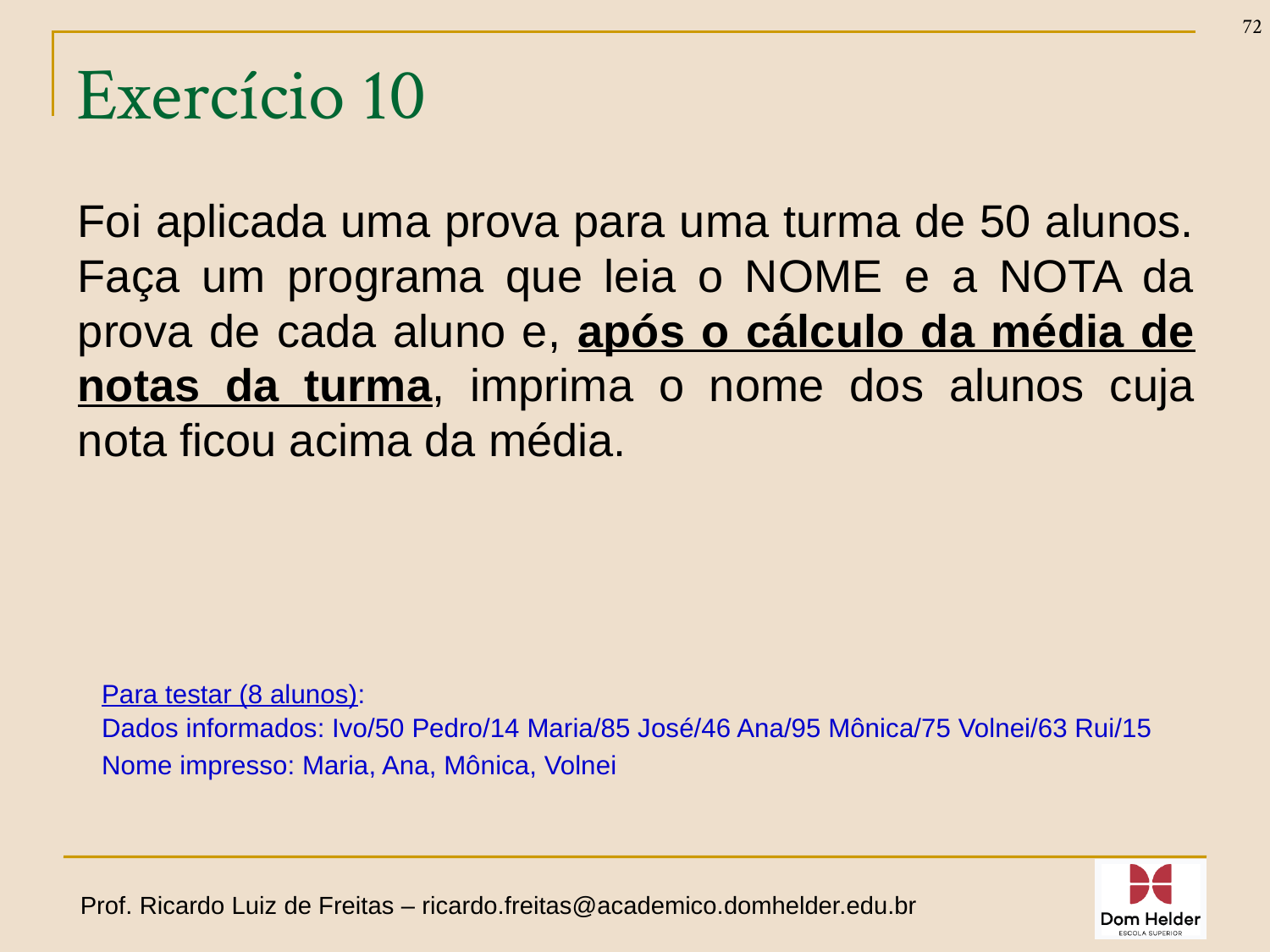

72
# Exercício 10
Foi aplicada uma prova para uma turma de 50 alunos. Faça um programa que leia o NOME e a NOTA da prova de cada aluno e, após o cálculo da média de notas da turma, imprima o nome dos alunos cuja nota ficou acima da média.

Para testar (8 alunos):
Dados informados: Ivo/50 Pedro/14 Maria/85 José/46 Ana/95 Mônica/75 Volnei/63 Rui/15
Nome impresso: Maria, Ana, Mônica, Volnei